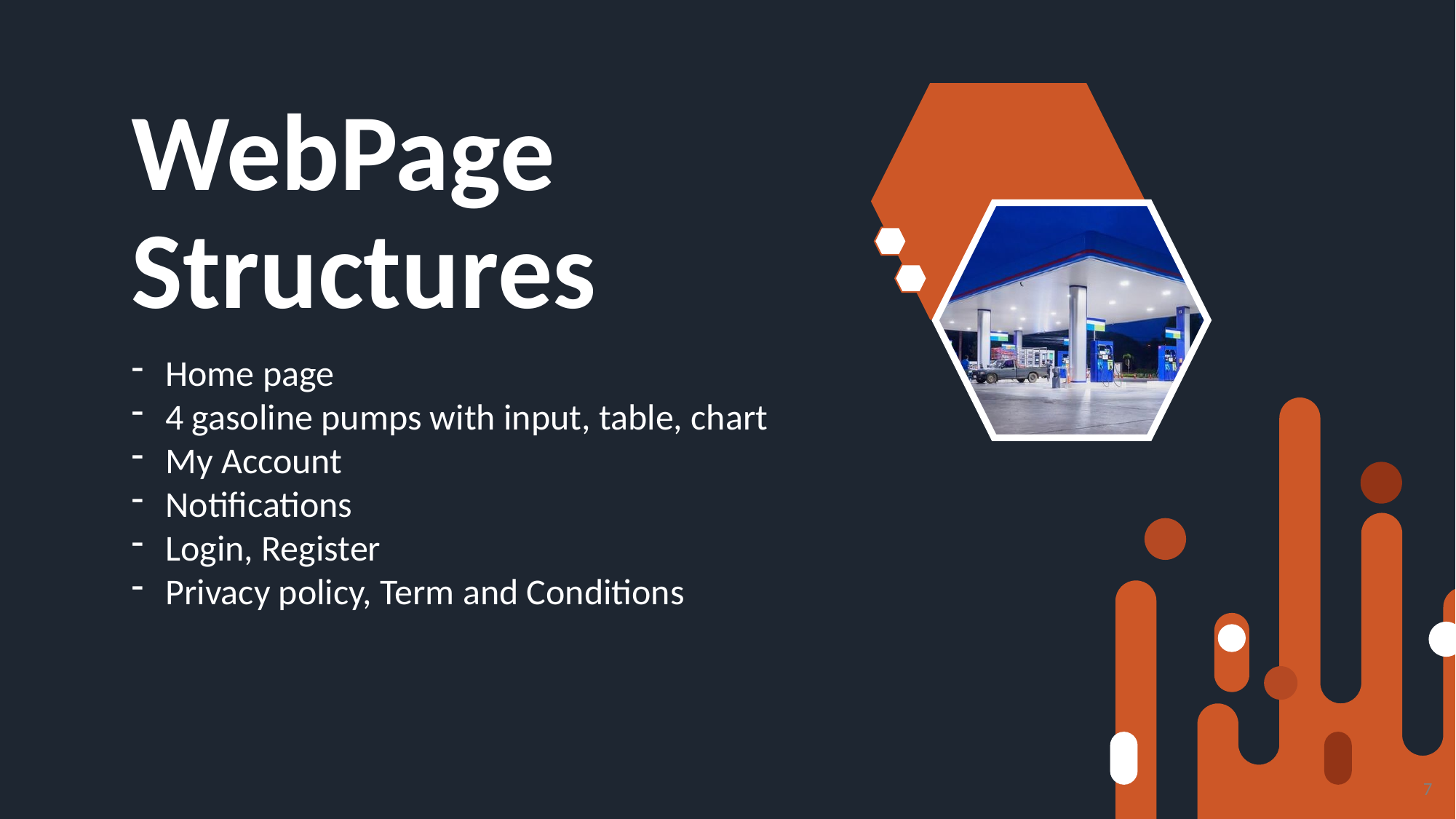

# WebPage Structures
Home page
4 gasoline pumps with input, table, chart
My Account
Notifications
Login, Register
Privacy policy, Term and Conditions

7